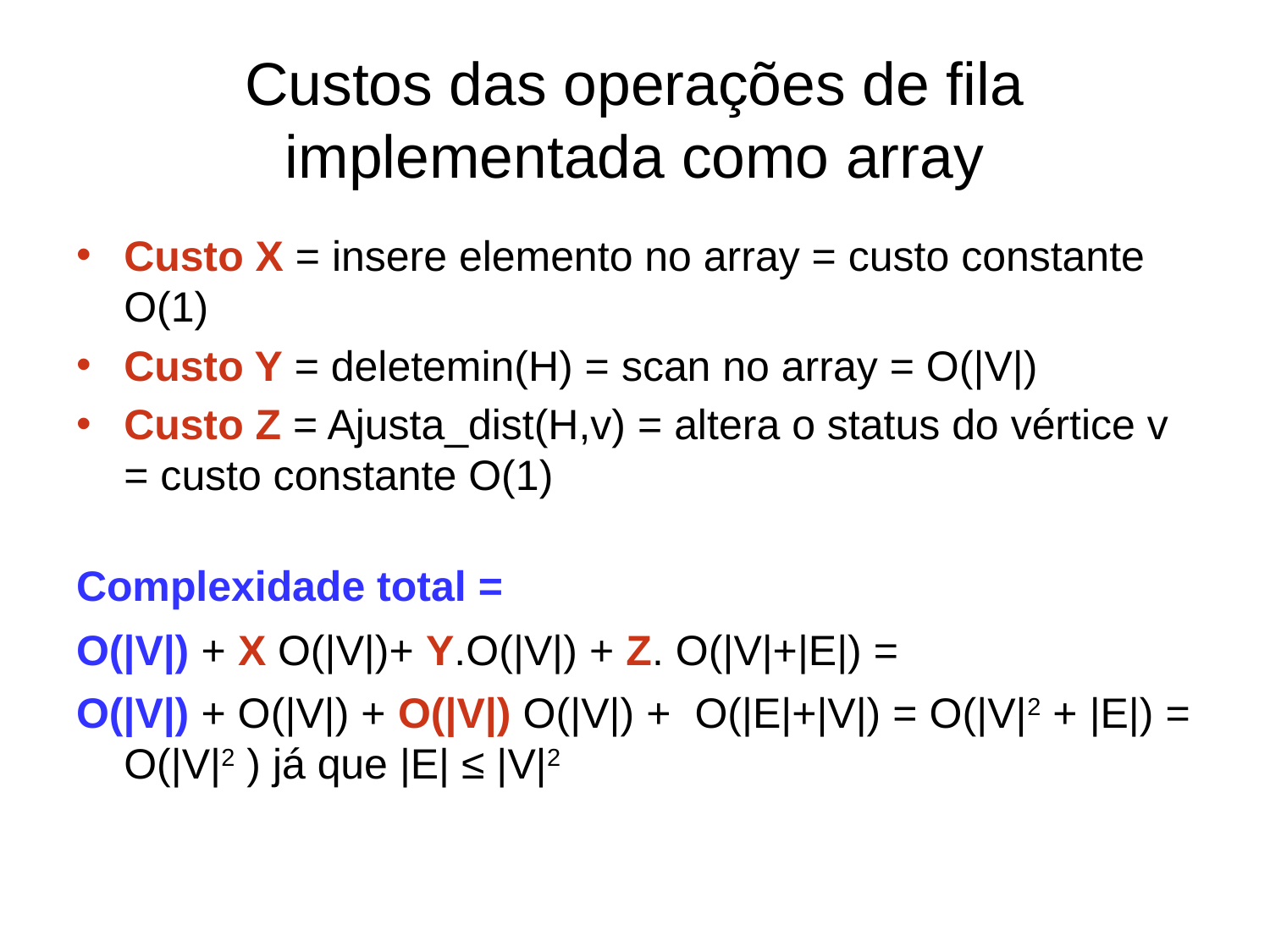

# Custos das operações de fila implementada como array
Custo X = insere elemento no array = custo constante O(1)
Custo Y = deletemin(H) = scan no array = O(|V|)
Custo Z = Ajusta_dist(H,v) = altera o status do vértice v = custo constante O(1)

Complexidade total =
O(|V|) + X O(|V|)+ Y.O(|V|) + Z. O(|V|+|E|) =
O(|V|) + O(|V|) + O(|V|) O(|V|) +  O(|E|+|V|) = O(|V|2 + |E|) = O(|V|2 ) já que |E| ≤ |V|2